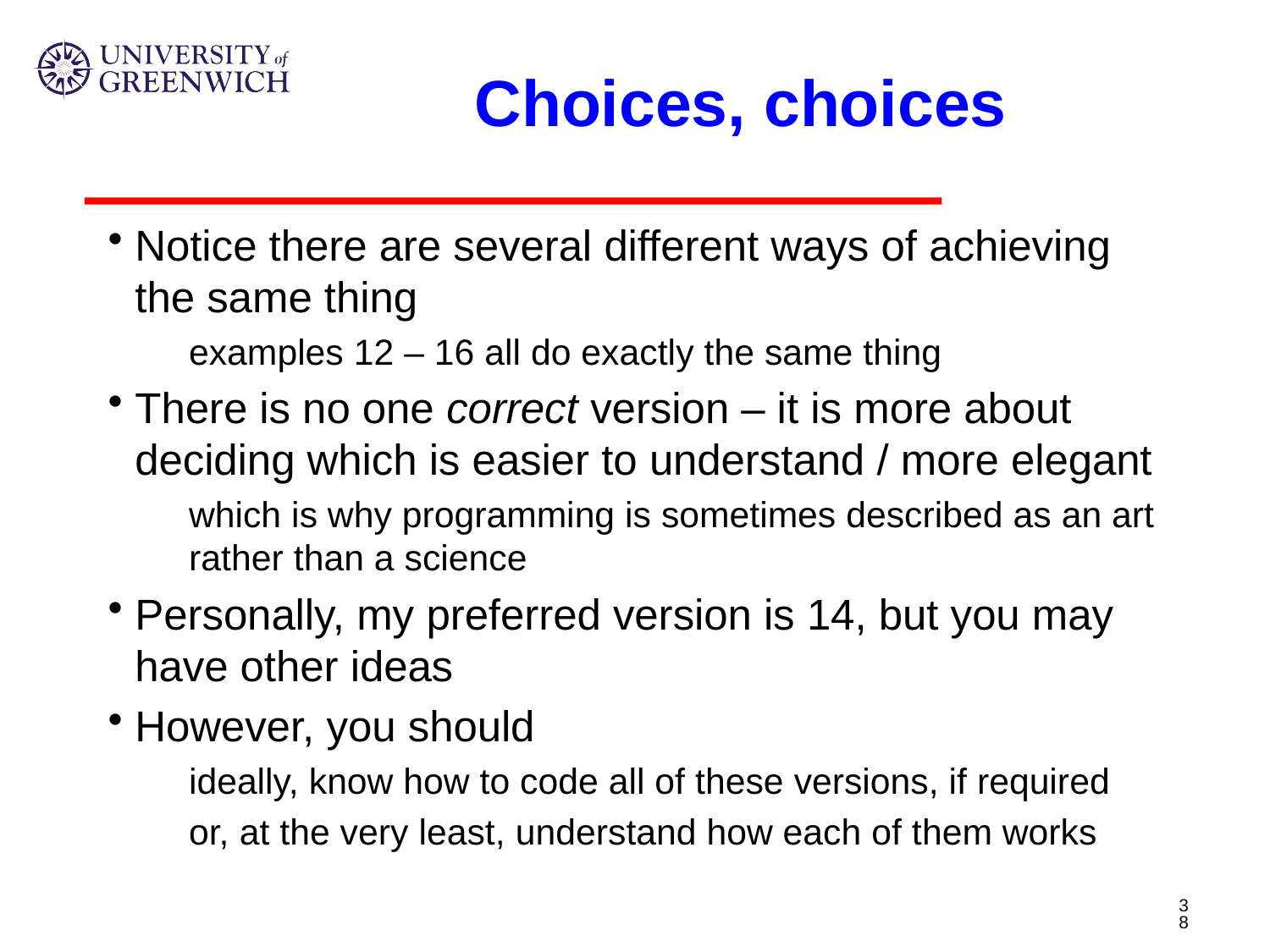

# Choices, choices
Notice there are several different ways of achieving the same thing
examples 12 – 16 all do exactly the same thing
There is no one correct version – it is more about deciding which is easier to understand / more elegant
which is why programming is sometimes described as an art rather than a science
Personally, my preferred version is 14, but you may have other ideas
However, you should
ideally, know how to code all of these versions, if required
or, at the very least, understand how each of them works
38